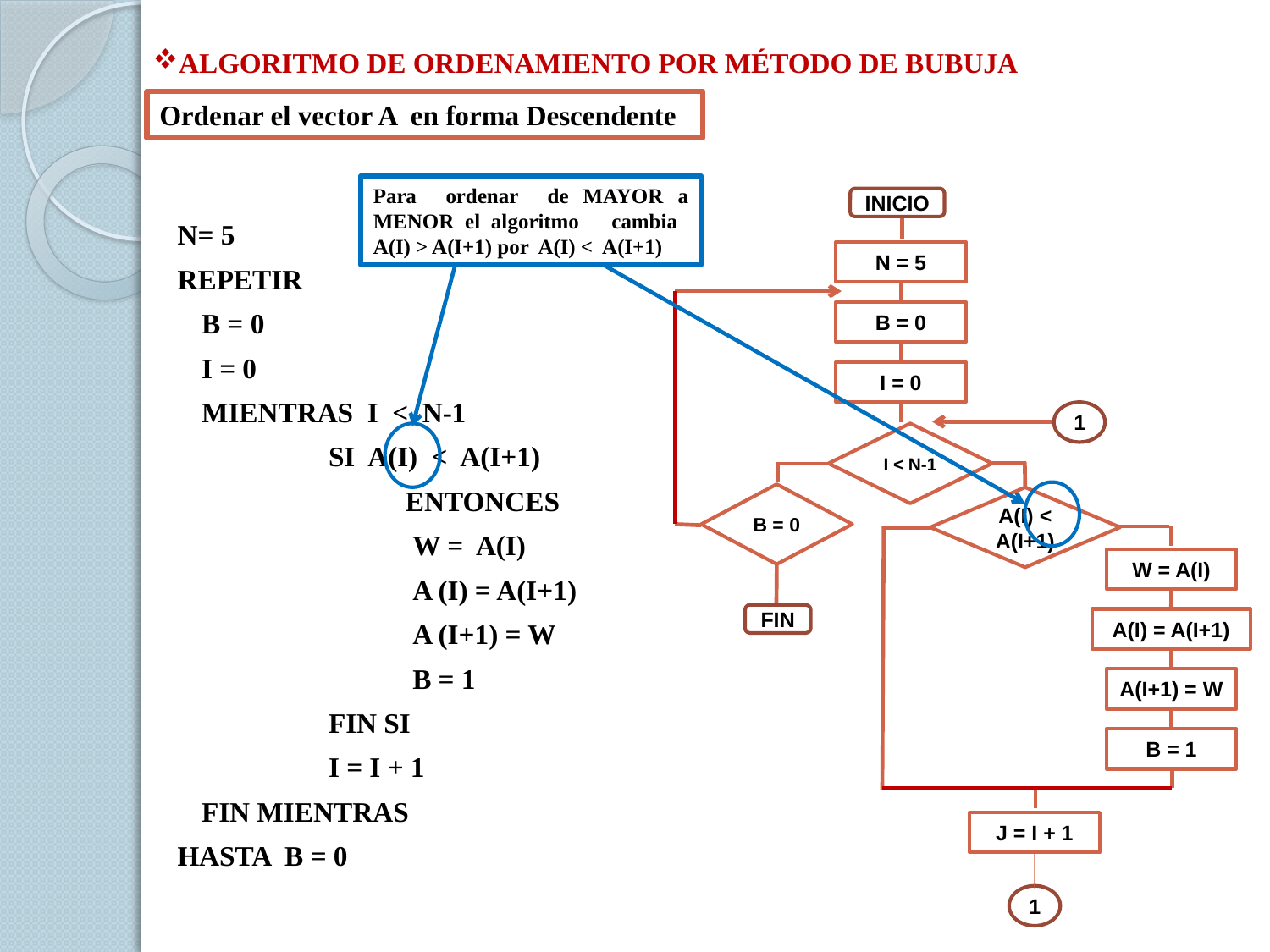

ALGORITMO DE ORDENAMIENTO POR MÉTODO DE BUBUJA
Ordenar el vector A  en forma Descendente
Para  ordenar  de MAYOR a MENOR el algoritmo   cambia  A(I) > A(I+1) por  A(I) <  A(I+1)
INICIO
N= 5
REPETIR
	B = 0
	I = 0
	MIENTRAS  I  <  N-1
		SI  A(I)  <  A(I+1)
		           ENTONCES
		            W =  A(I)
		            A (I) = A(I+1)
		            A (I+1) = W
		            B = 1
		FIN SI
		I = I + 1
	FIN MIENTRAS
HASTA  B = 0
N = 5
B = 0
I = 0
1

I < N-1

B = 0
A(I) < A(I+1)
W = A(I)
FIN
A(I) = A(I+1)
A(I+1) = W
B = 1
J = I + 1
1